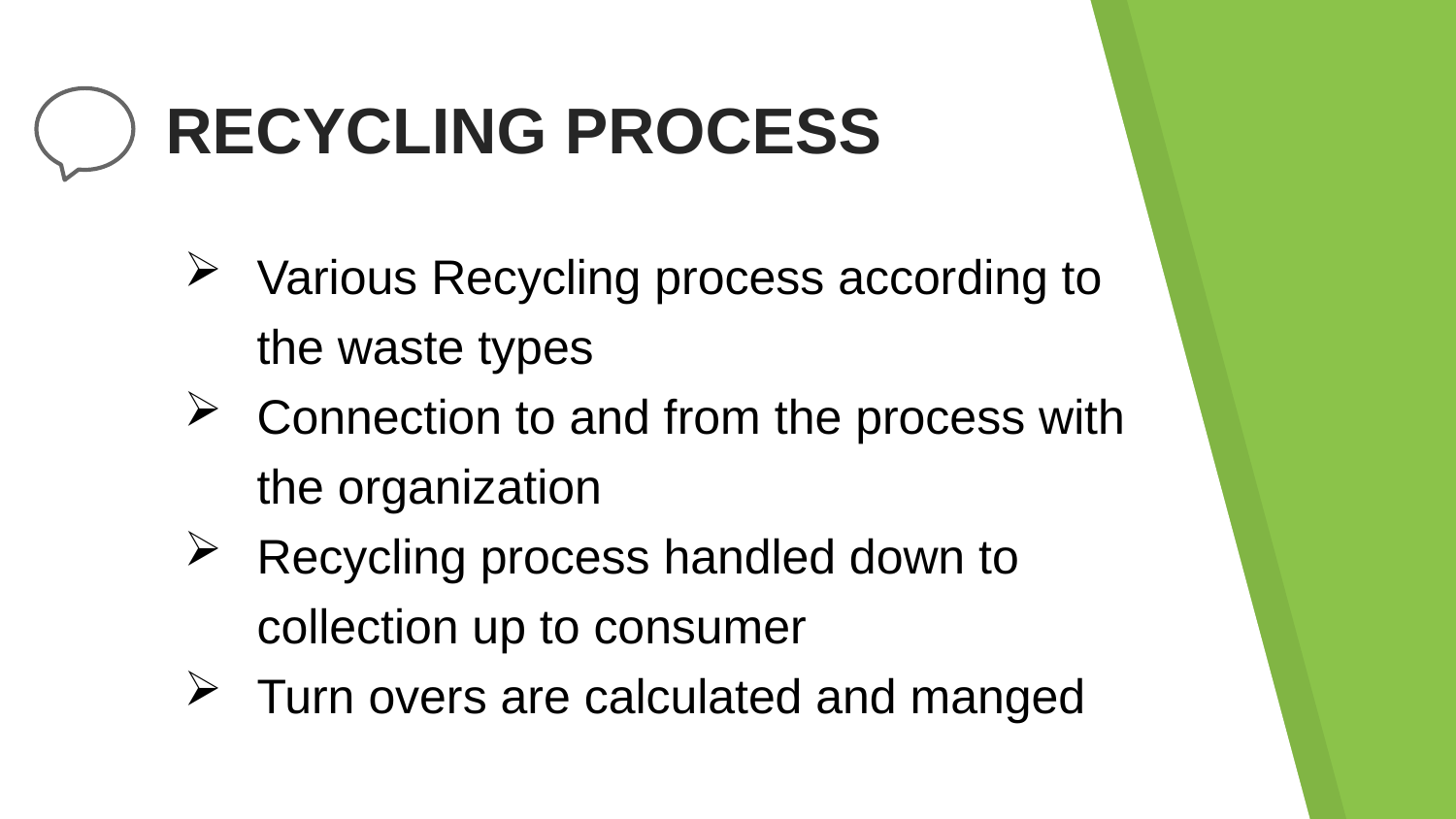

RECYCLING PROCESS

Various Recycling process according to the waste types
Connection to and from the process with the organization
Recycling process handled down to collection up to consumer
Turn overs are calculated and manged
9